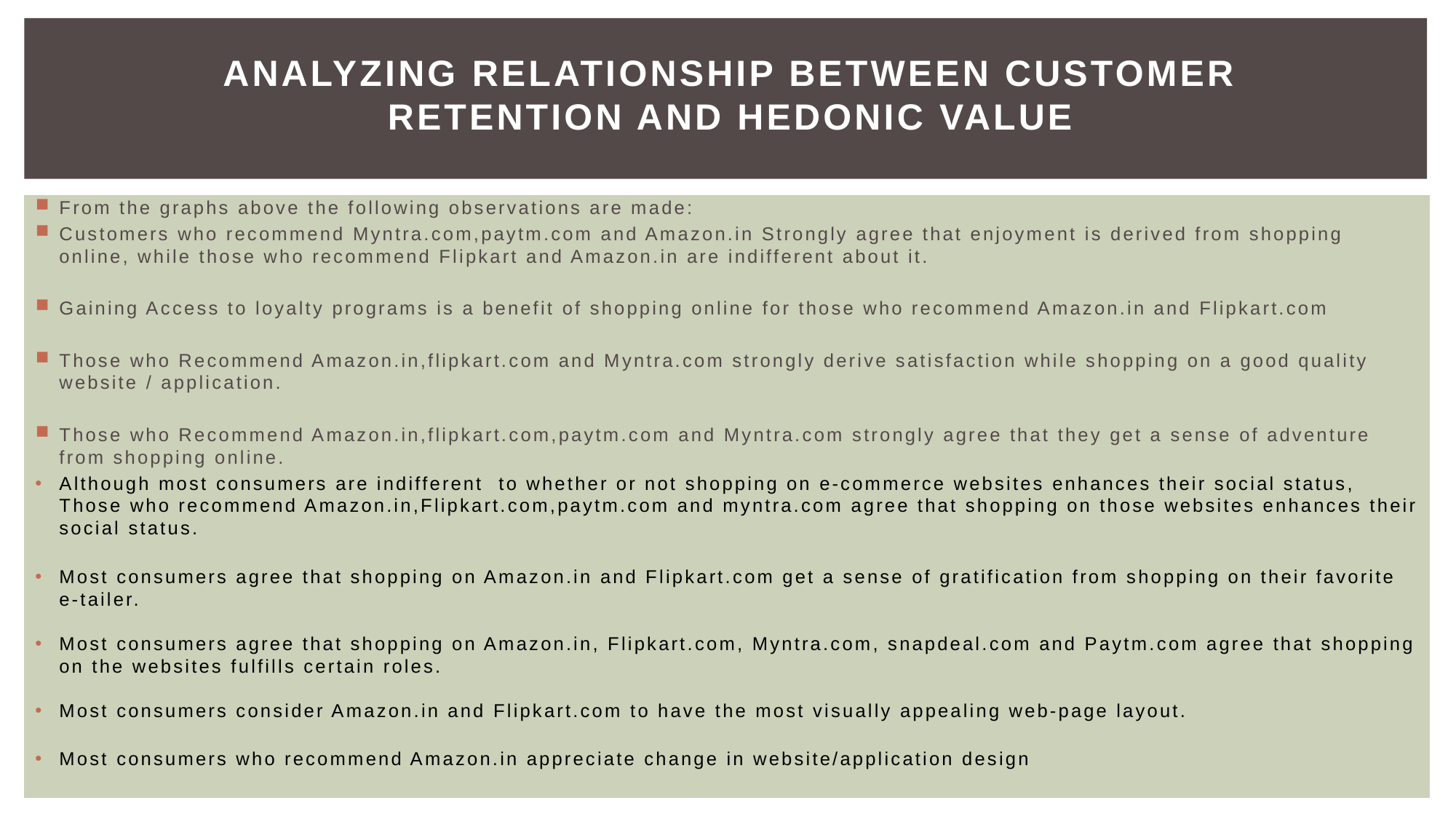

# Analyzing Relationship between Customer retention and Hedonic Value
From the graphs above the following observations are made:
Customers who recommend Myntra.com,paytm.com and Amazon.in Strongly agree that enjoyment is derived from shopping online, while those who recommend Flipkart and Amazon.in are indifferent about it.

Gaining Access to loyalty programs is a benefit of shopping online for those who recommend Amazon.in and Flipkart.com

Those who Recommend Amazon.in,flipkart.com and Myntra.com strongly derive satisfaction while shopping on a good quality website / application.

Those who Recommend Amazon.in,flipkart.com,paytm.com and Myntra.com strongly agree that they get a sense of adventure from shopping online.
Although most consumers are indifferent  to whether or not shopping on e-commerce websites enhances their social status, Those who recommend Amazon.in,Flipkart.com,paytm.com and myntra.com agree that shopping on those websites enhances their social status.

Most consumers agree that shopping on Amazon.in and Flipkart.com get a sense of gratification from shopping on their favorite e-tailer.

Most consumers agree that shopping on Amazon.in, Flipkart.com, Myntra.com, snapdeal.com and Paytm.com agree that shopping on the websites fulfills certain roles.

Most consumers consider Amazon.in and Flipkart.com to have the most visually appealing web-page layout.

Most consumers who recommend Amazon.in appreciate change in website/application design